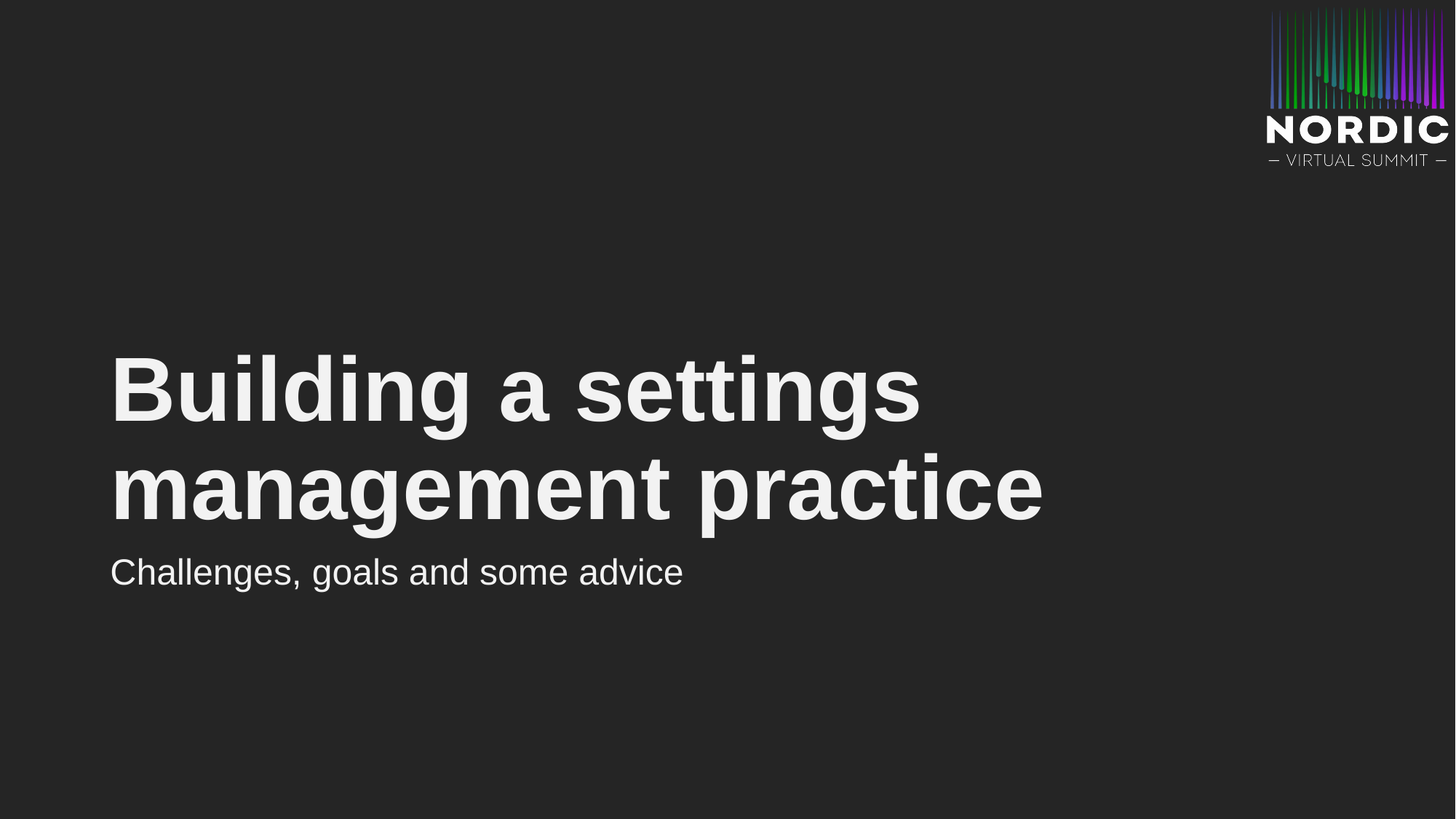

# Building a settings management practice
Challenges, goals and some advice